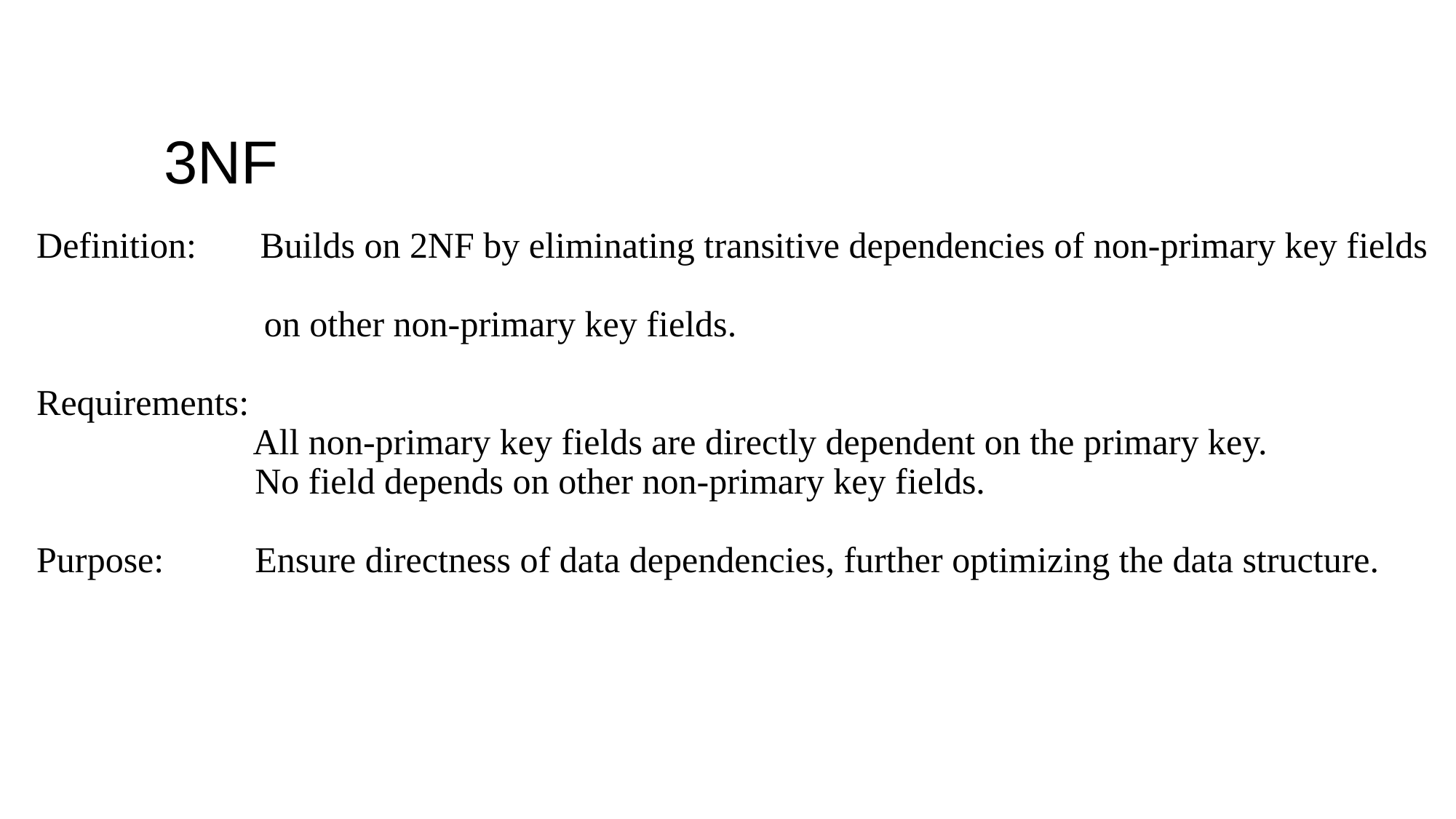

3NF
# Definition:       Builds on 2NF by eliminating transitive dependencies of non-primary key fields on other non-primary key fields. Requirements: All non-primary key fields are directly dependent on the primary key. No field depends on other non-primary key fields. Purpose:          Ensure directness of data dependencies, further optimizing the data structure.